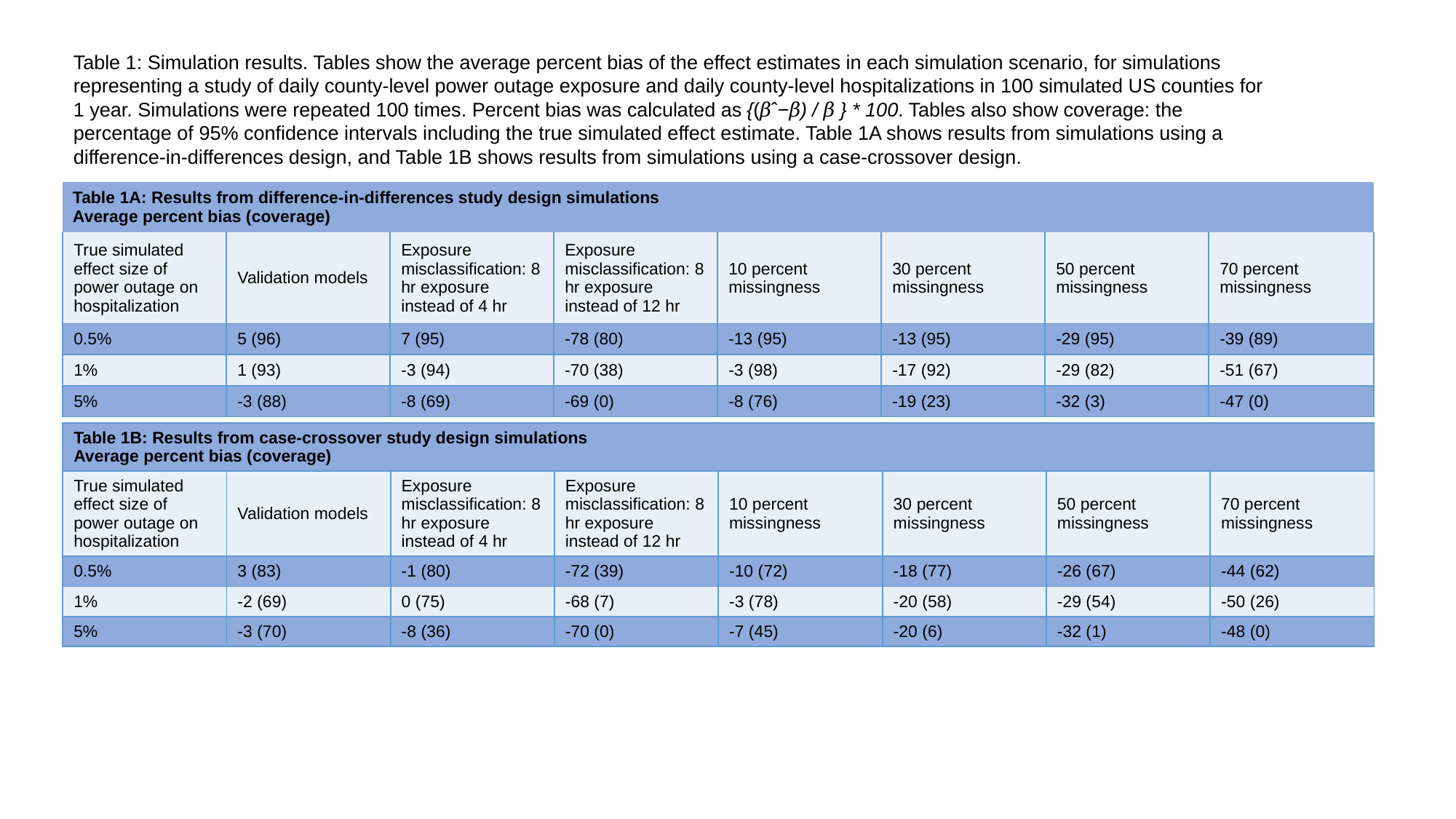

Table 1: Simulation results. Tables show the average percent bias of the effect estimates in each simulation scenario, for simulations representing a study of daily county-level power outage exposure and daily county-level hospitalizations in 100 simulated US counties for 1 year. Simulations were repeated 100 times. Percent bias was calculated as {(𝛽ˆ−𝛽) / 𝛽 } * 100. Tables also show coverage: the percentage of 95% confidence intervals including the true simulated effect estimate. Table 1A shows results from simulations using a difference-in-differences design, and Table 1B shows results from simulations using a case-crossover design.
| Table 1A: Results from difference-in-differences study design simulations Average percent bias (coverage) |  |  |  |  |  |  |  |
| --- | --- | --- | --- | --- | --- | --- | --- |
| True simulated effect size of power outage on hospitalization | Validation models | Exposure misclassification: 8 hr exposure instead of 4 hr | Exposure misclassification: 8 hr exposure instead of 12 hr | 10 percent missingness | 30 percent missingness | 50 percent missingness | 70 percent missingness |
| 0.5% | 5 (96) | 7 (95) | -78 (80) | -13 (95) | -13 (95) | -29 (95) | -39 (89) |
| 1% | 1 (93) | -3 (94) | -70 (38) | -3 (98) | -17 (92) | -29 (82) | -51 (67) |
| 5% | -3 (88) | -8 (69) | -69 (0) | -8 (76) | -19 (23) | -32 (3) | -47 (0) |
| Table 1B: Results from case-crossover study design simulations Average percent bias (coverage) |  |  |  |  |  |  |  |
| --- | --- | --- | --- | --- | --- | --- | --- |
| True simulated effect size of power outage on hospitalization | Validation models | Exposure misclassification: 8 hr exposure instead of 4 hr | Exposure misclassification: 8 hr exposure instead of 12 hr | 10 percent missingness | 30 percent missingness | 50 percent missingness | 70 percent missingness |
| 0.5% | 3 (83) | -1 (80) | -72 (39) | -10 (72) | -18 (77) | -26 (67) | -44 (62) |
| 1% | -2 (69) | 0 (75) | -68 (7) | -3 (78) | -20 (58) | -29 (54) | -50 (26) |
| 5% | -3 (70) | -8 (36) | -70 (0) | -7 (45) | -20 (6) | -32 (1) | -48 (0) |